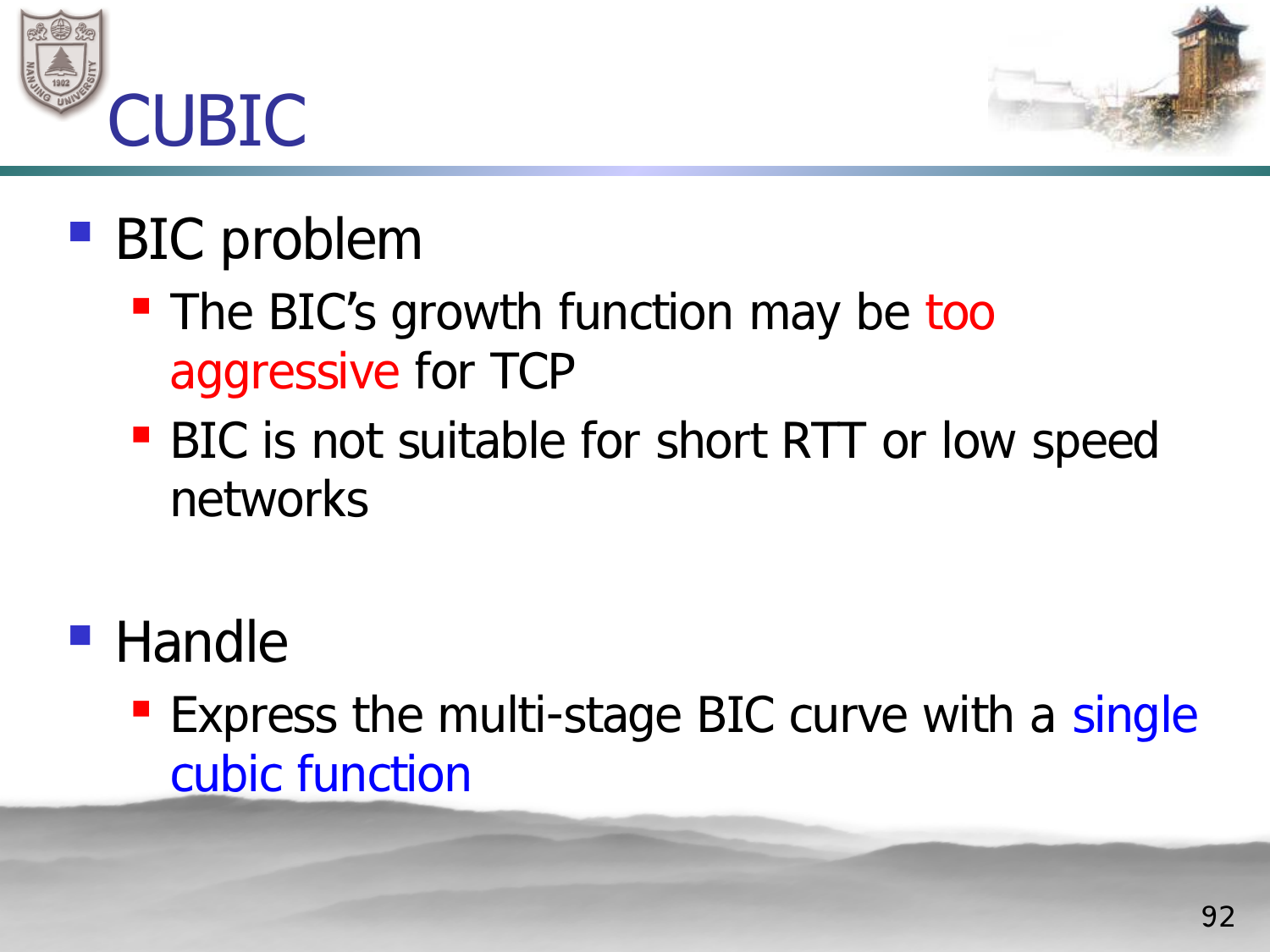

# CUBIC
BIC problem
The BIC’s growth function may be too aggressive for TCP
BIC is not suitable for short RTT or low speed networks

Handle
Express the multi-stage BIC curve with a single cubic function
92